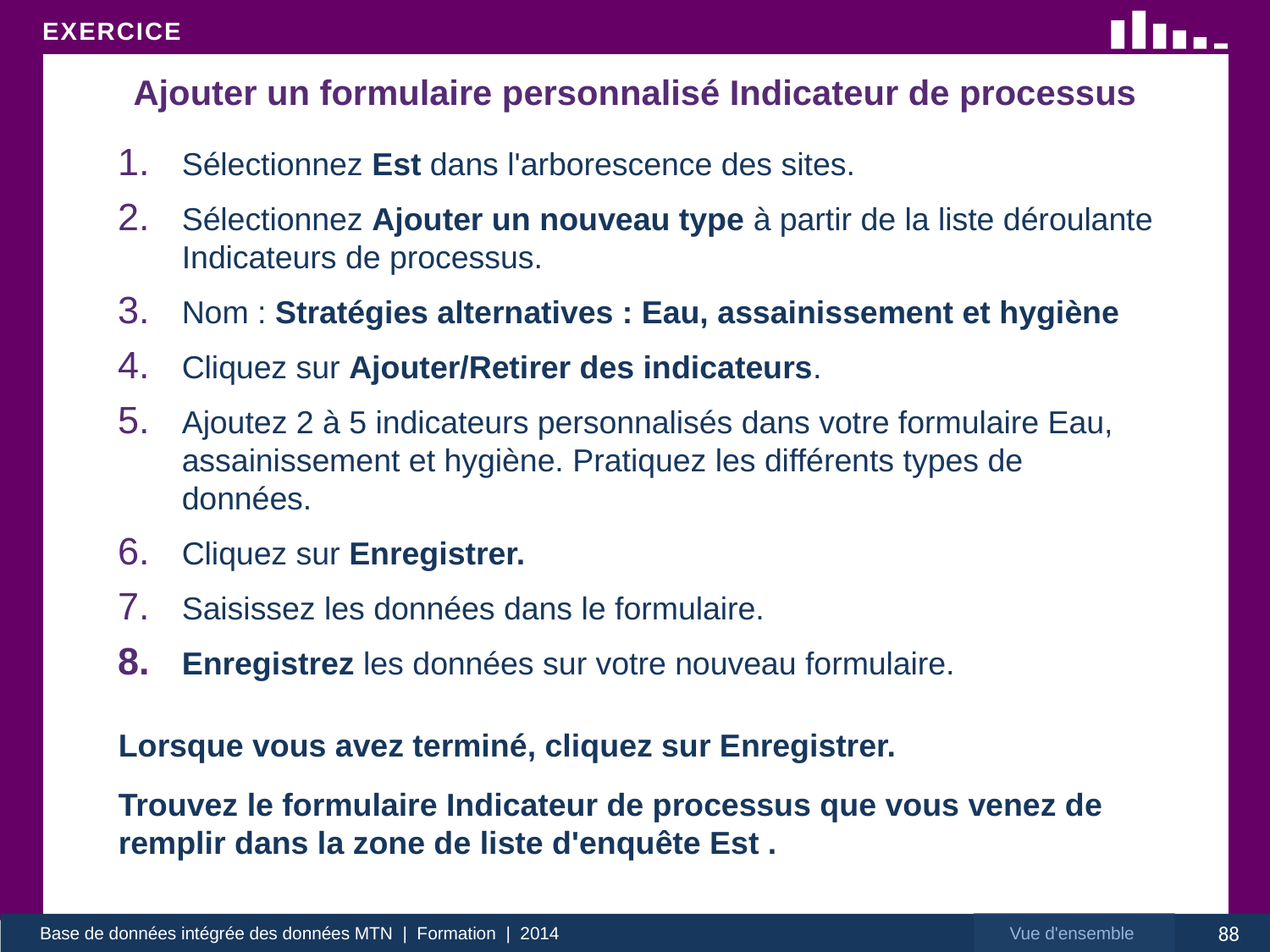

# Ajouter un formulaire personnalisé Indicateur de processus
Sélectionnez Est dans l'arborescence des sites.
Sélectionnez Ajouter un nouveau type à partir de la liste déroulante Indicateurs de processus.
Nom : Stratégies alternatives : Eau, assainissement et hygiène
Cliquez sur Ajouter/Retirer des indicateurs.
Ajoutez 2 à 5 indicateurs personnalisés dans votre formulaire Eau, assainissement et hygiène. Pratiquez les différents types de données.
Cliquez sur Enregistrer.
Saisissez les données dans le formulaire.
Enregistrez les données sur votre nouveau formulaire.
Lorsque vous avez terminé, cliquez sur Enregistrer.
Trouvez le formulaire Indicateur de processus que vous venez de remplir dans la zone de liste d'enquête Est .